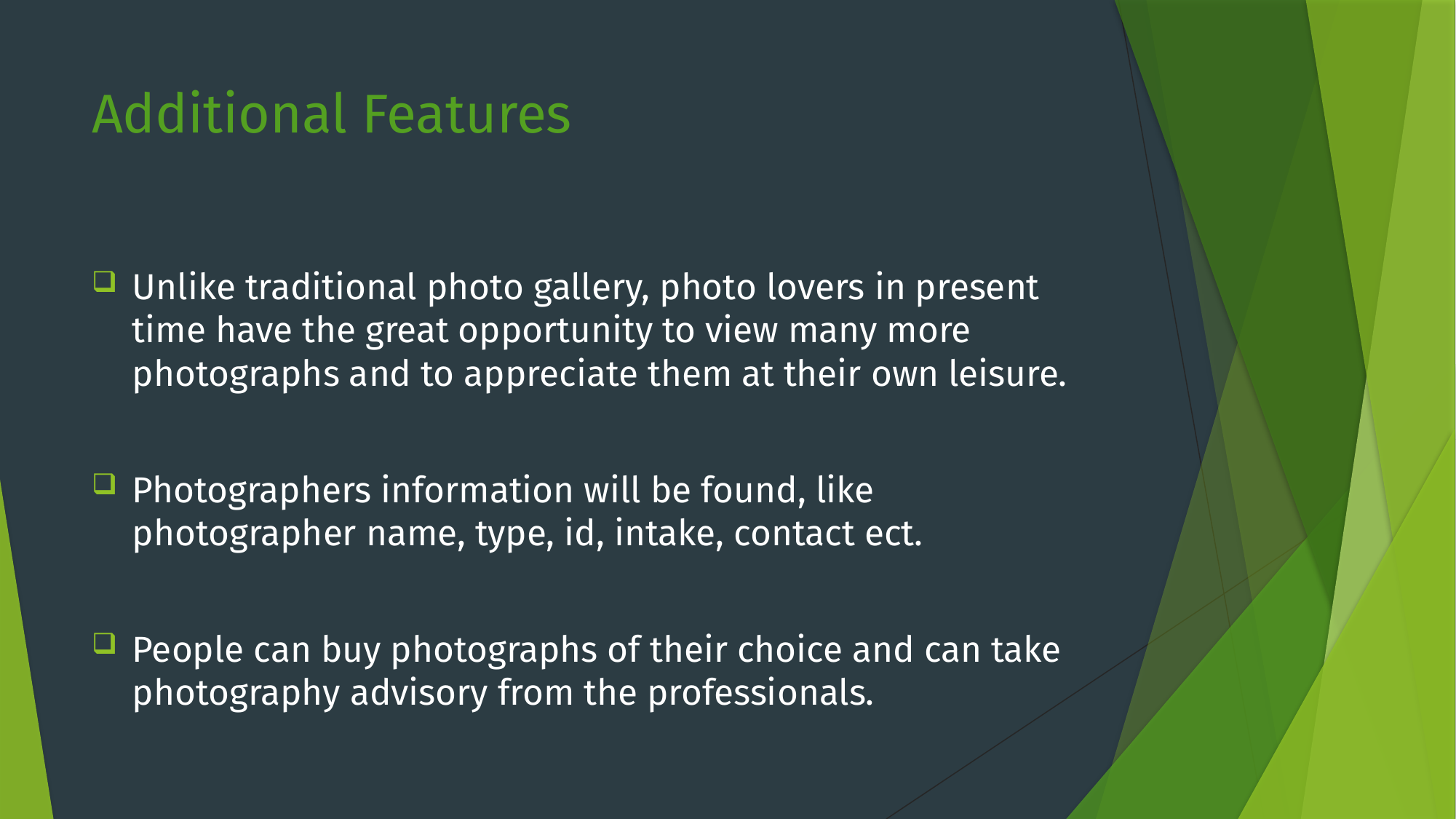

# Additional Features
Unlike traditional photo gallery, photo lovers in present time have the great opportunity to view many more photographs and to appreciate them at their own leisure.

Photographers information will be found, like photographer name, type, id, intake, contact ect.

People can buy photographs of their choice and can take photography advisory from the professionals.